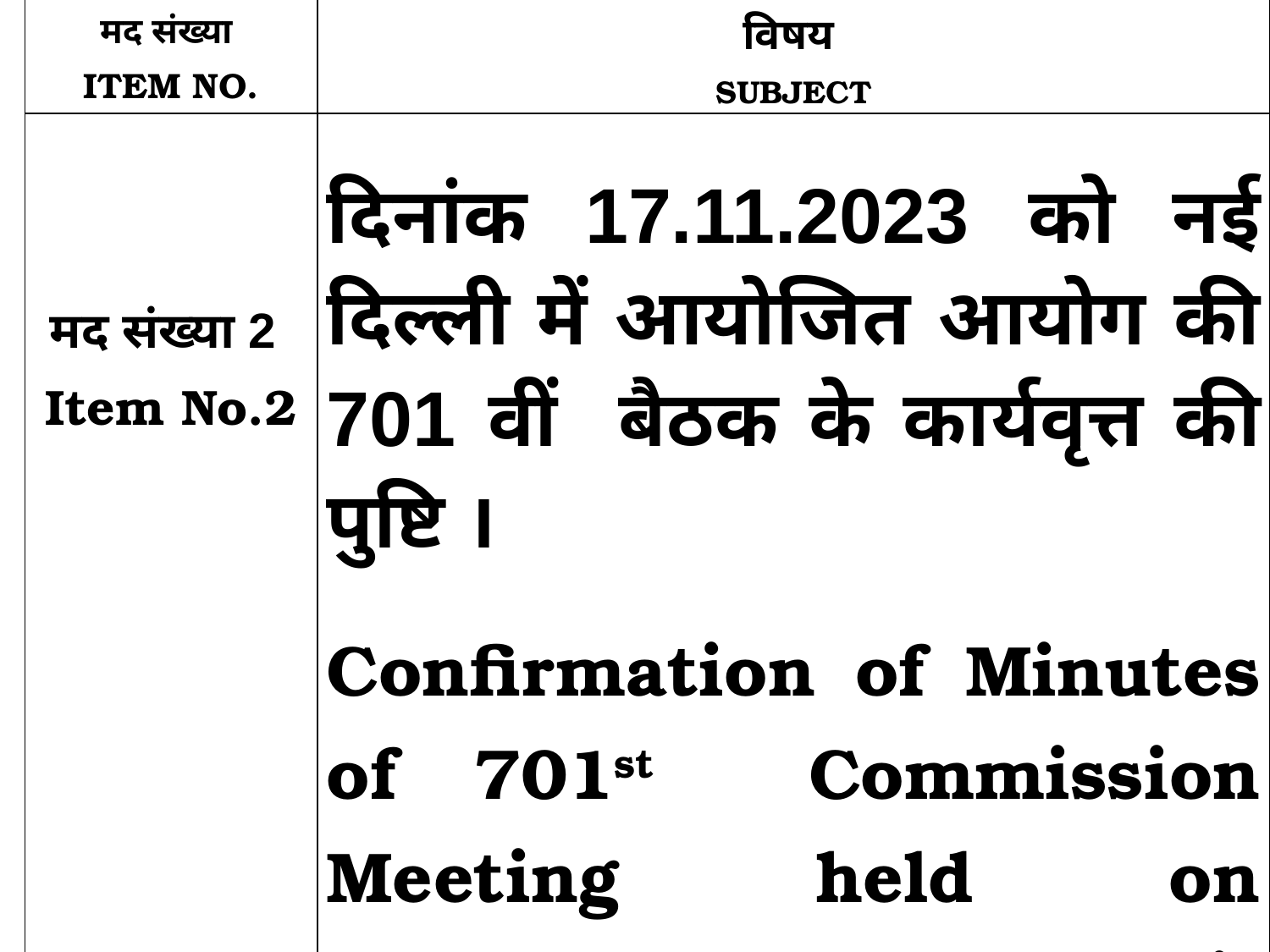

| मद संख्या ITEM NO. | विषय SUBJECT |
| --- | --- |
| मद संख्या 2 Item No.2 | दिनांक 17.11.2023 को नई दिल्ली में आयोजित आयोग की 701 वीं बैठक के कार्यवृत्त की पुष्टि ।   Confirmation of Minutes of 701st Commission Meeting held on 17.11.2023 at New Delhi. |